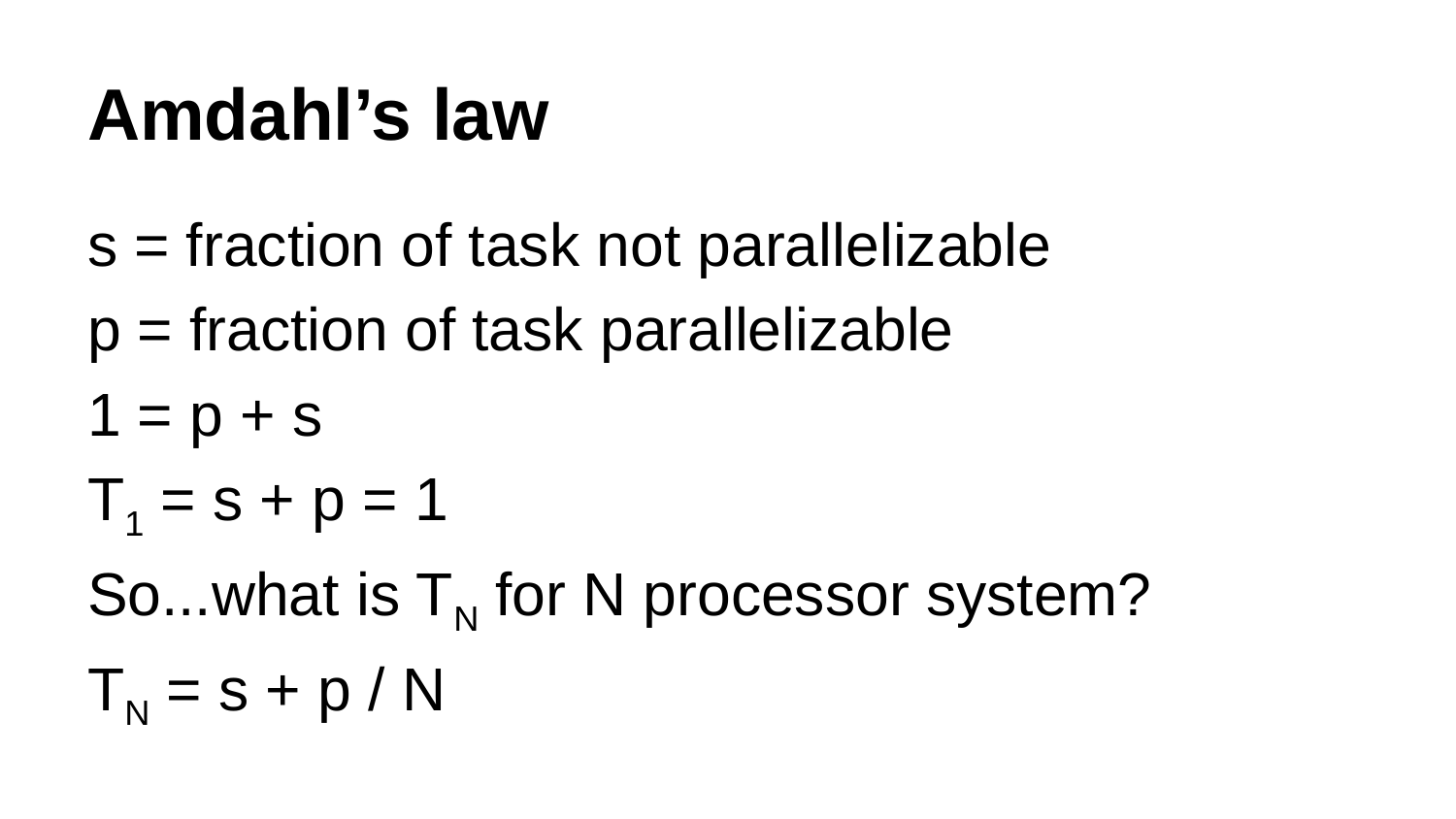

# Amdahl’s law
s = fraction of task not parallelizable
p = fraction of task parallelizable
1 = p + s
T1 = s + p = 1
So...what is TN for N processor system?
TN = s + p / N